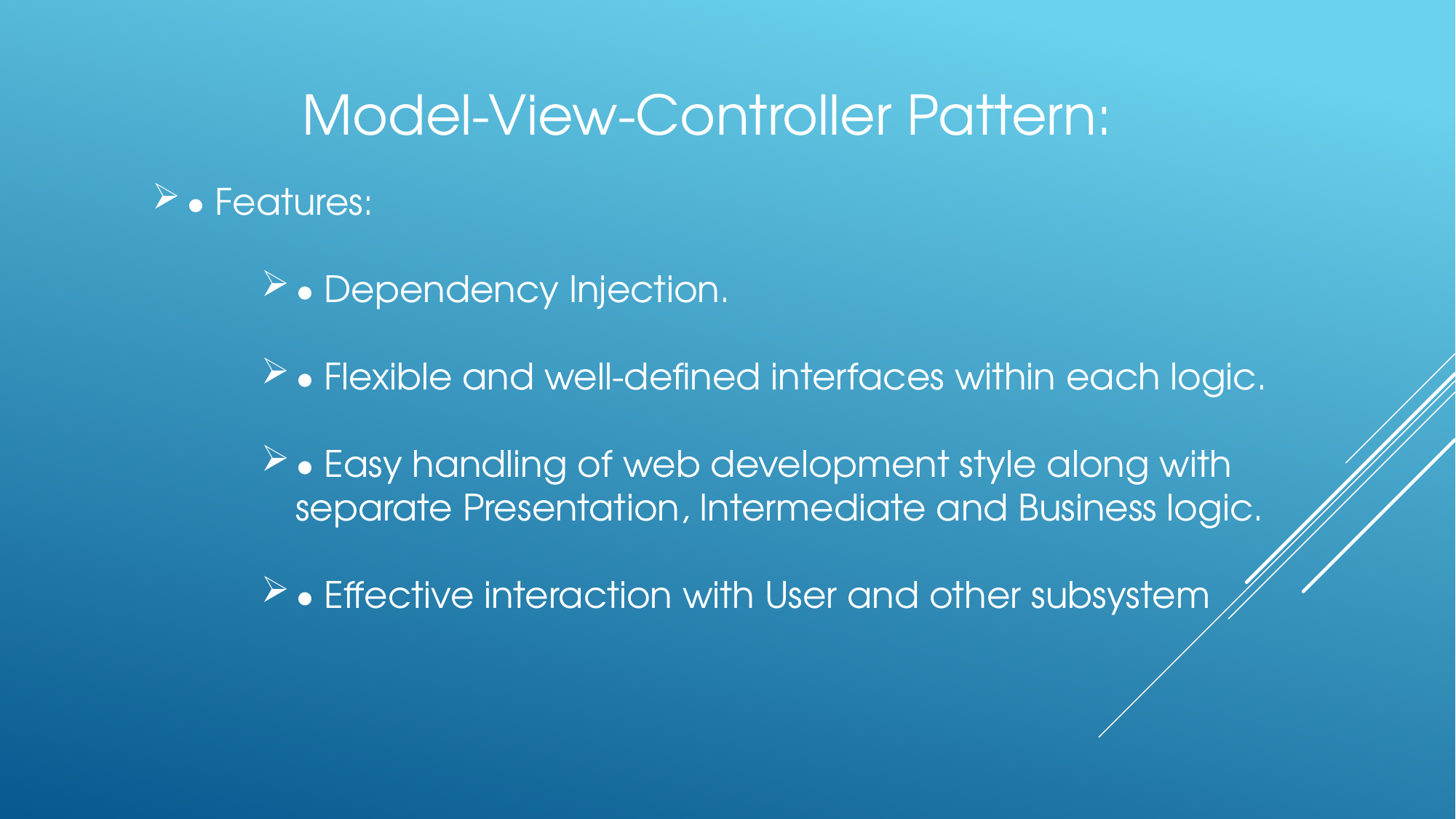

Model-View-Controller Pattern:

• Features:

• Dependency Injection.

• Flexible and well-defined interfaces within each logic.

• Easy handling of web development style along with separate Presentation, Intermediate and Business logic.

• Effective interaction with User and other subsystem